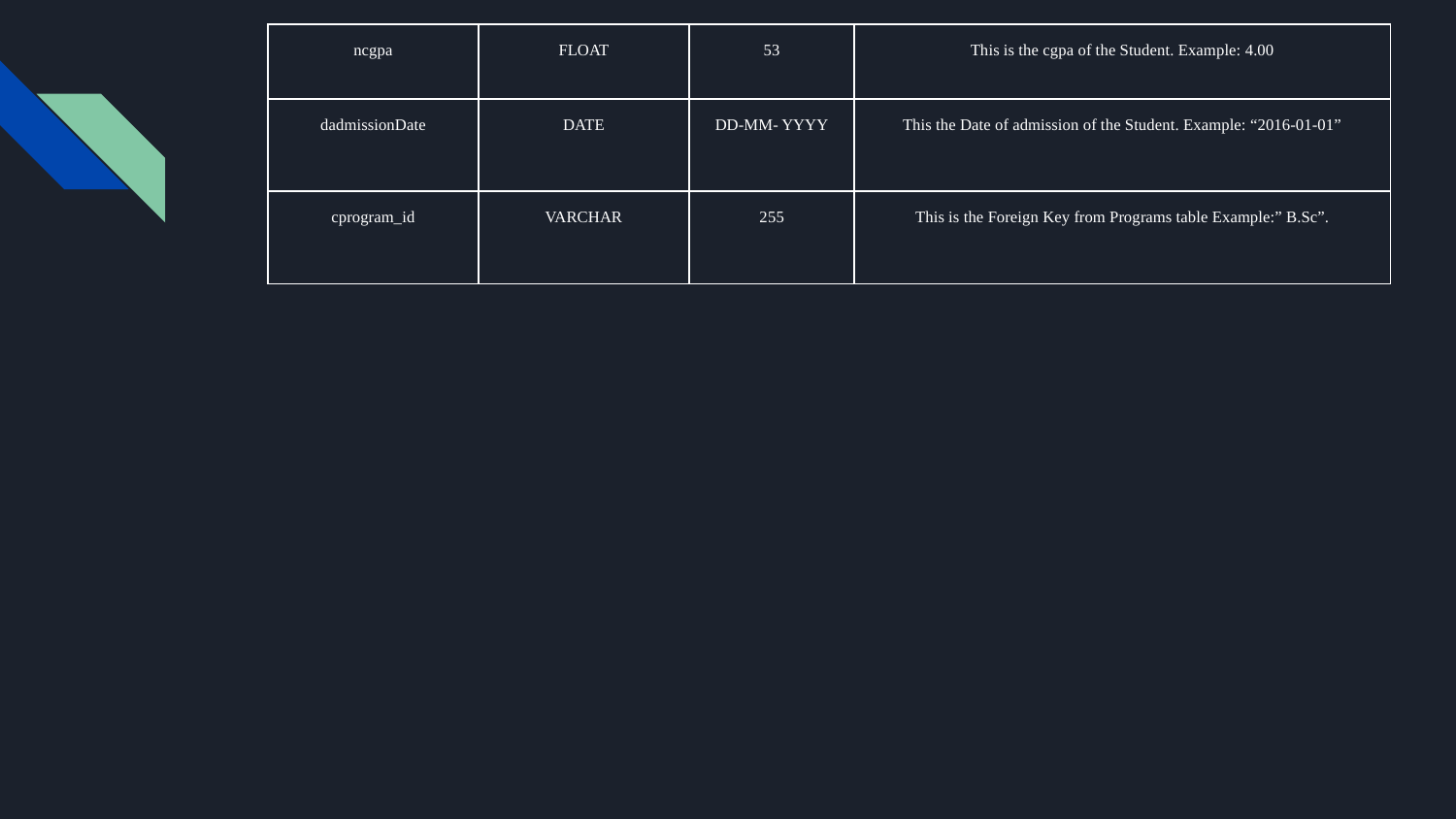

| ncgpa | FLOAT | 53 | This is the cgpa of the Student. Example: 4.00 |
| --- | --- | --- | --- |
| dadmissionDate | DATE | DD-MM- YYYY | This the Date of admission of the Student. Example: “2016-01-01” |
| cprogram\_id | VARCHAR | 255 | This is the Foreign Key from Programs table Example:” B.Sc”. |